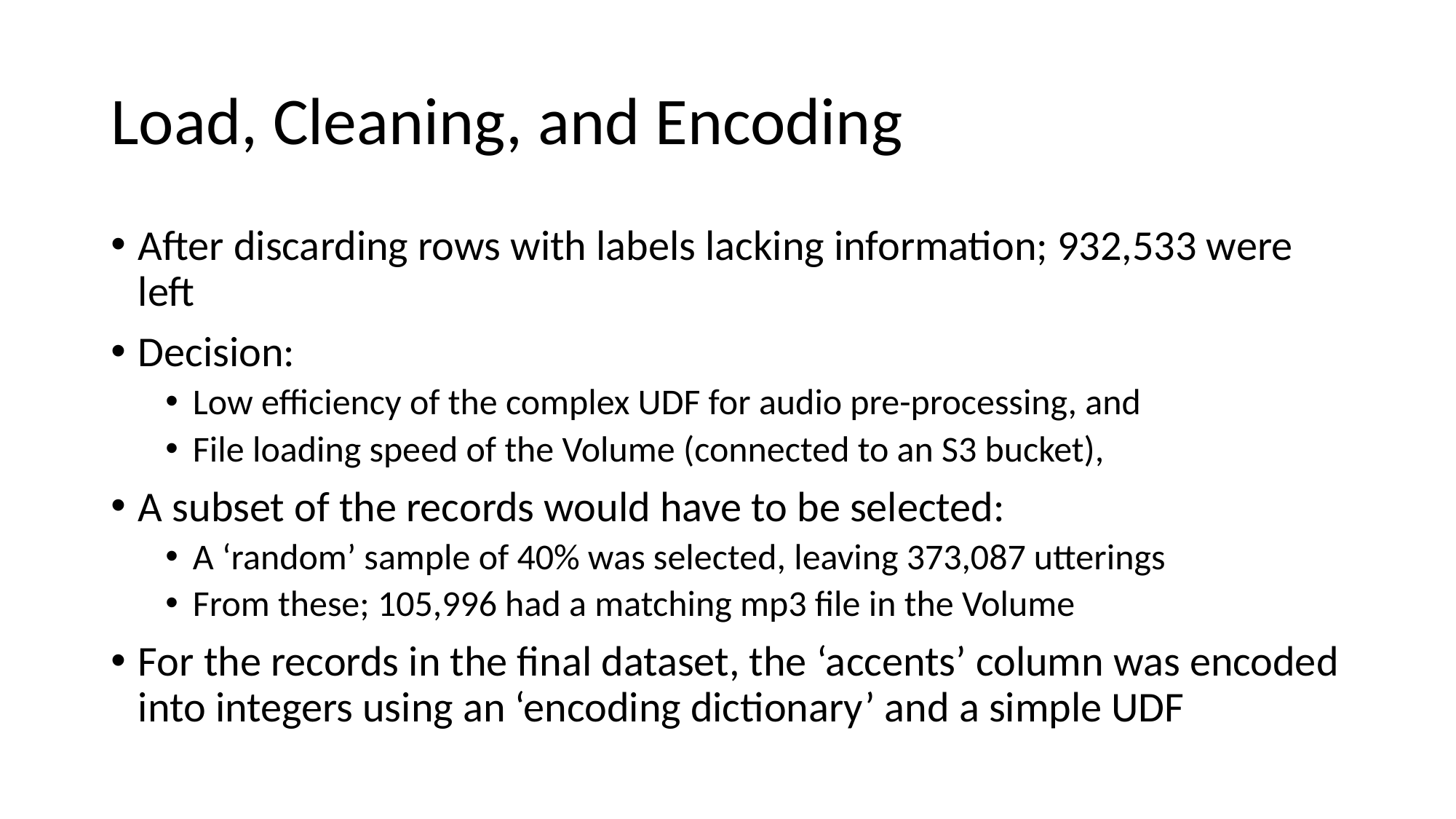

# Load, Cleaning, and Encoding
After discarding rows with labels lacking information; 932,533 were left
Decision:
Low efficiency of the complex UDF for audio pre-processing, and
File loading speed of the Volume (connected to an S3 bucket),
A subset of the records would have to be selected:
A ‘random’ sample of 40% was selected, leaving 373,087 utterings
From these; 105,996 had a matching mp3 file in the Volume
For the records in the final dataset, the ‘accents’ column was encoded into integers using an ‘encoding dictionary’ and a simple UDF